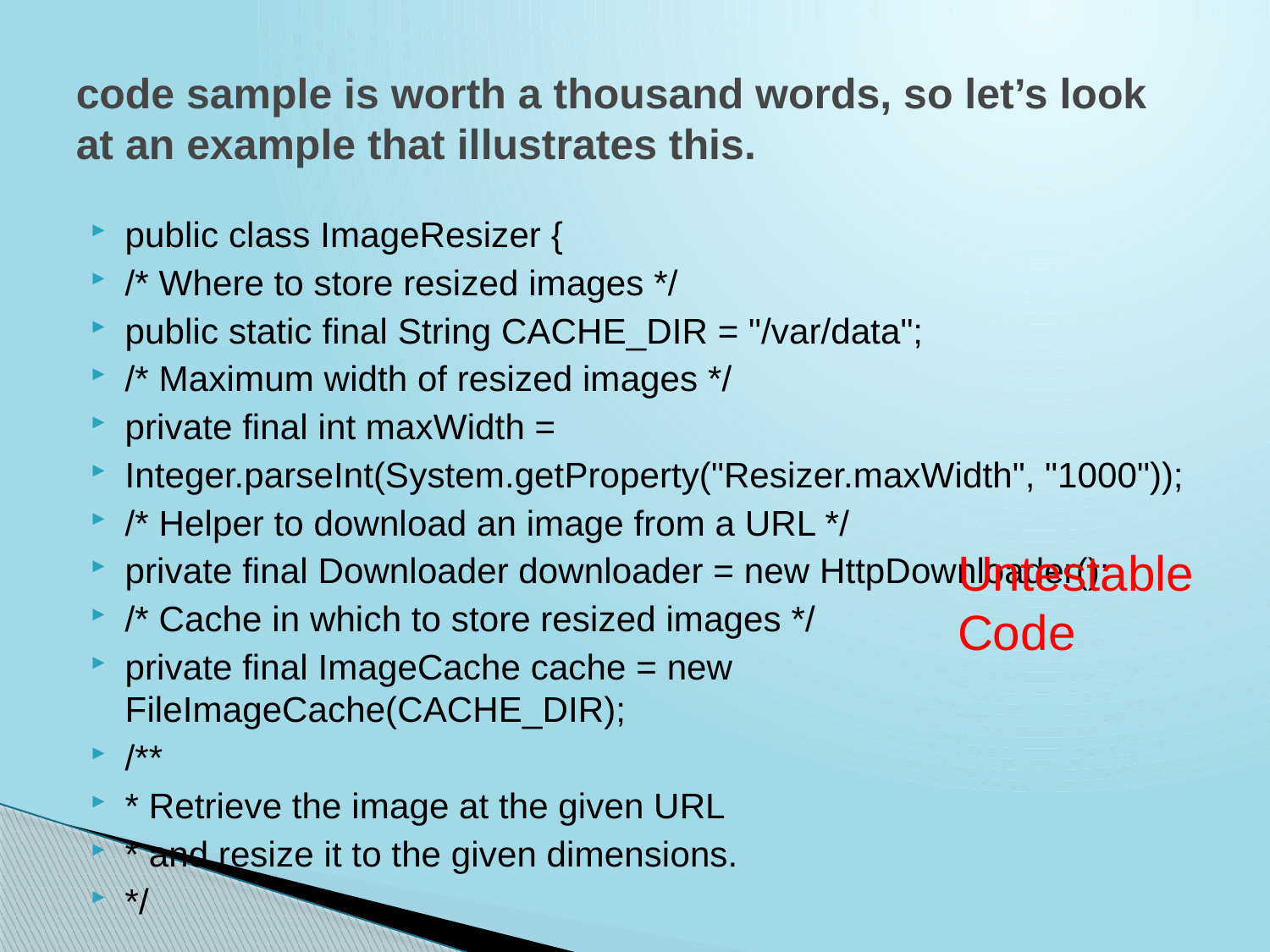

# code sample is worth a thousand words, so let’s look at an example that illustrates this.
public class ImageResizer {
/* Where to store resized images */
public static final String CACHE_DIR = "/var/data";
/* Maximum width of resized images */
private final int maxWidth =
Integer.parseInt(System.getProperty("Resizer.maxWidth", "1000"));
/* Helper to download an image from a URL */
private final Downloader downloader = new HttpDownloader();
/* Cache in which to store resized images */
private final ImageCache cache = new FileImageCache(CACHE_DIR);
/**
* Retrieve the image at the given URL
* and resize it to the given dimensions.
*/
Untestable Code